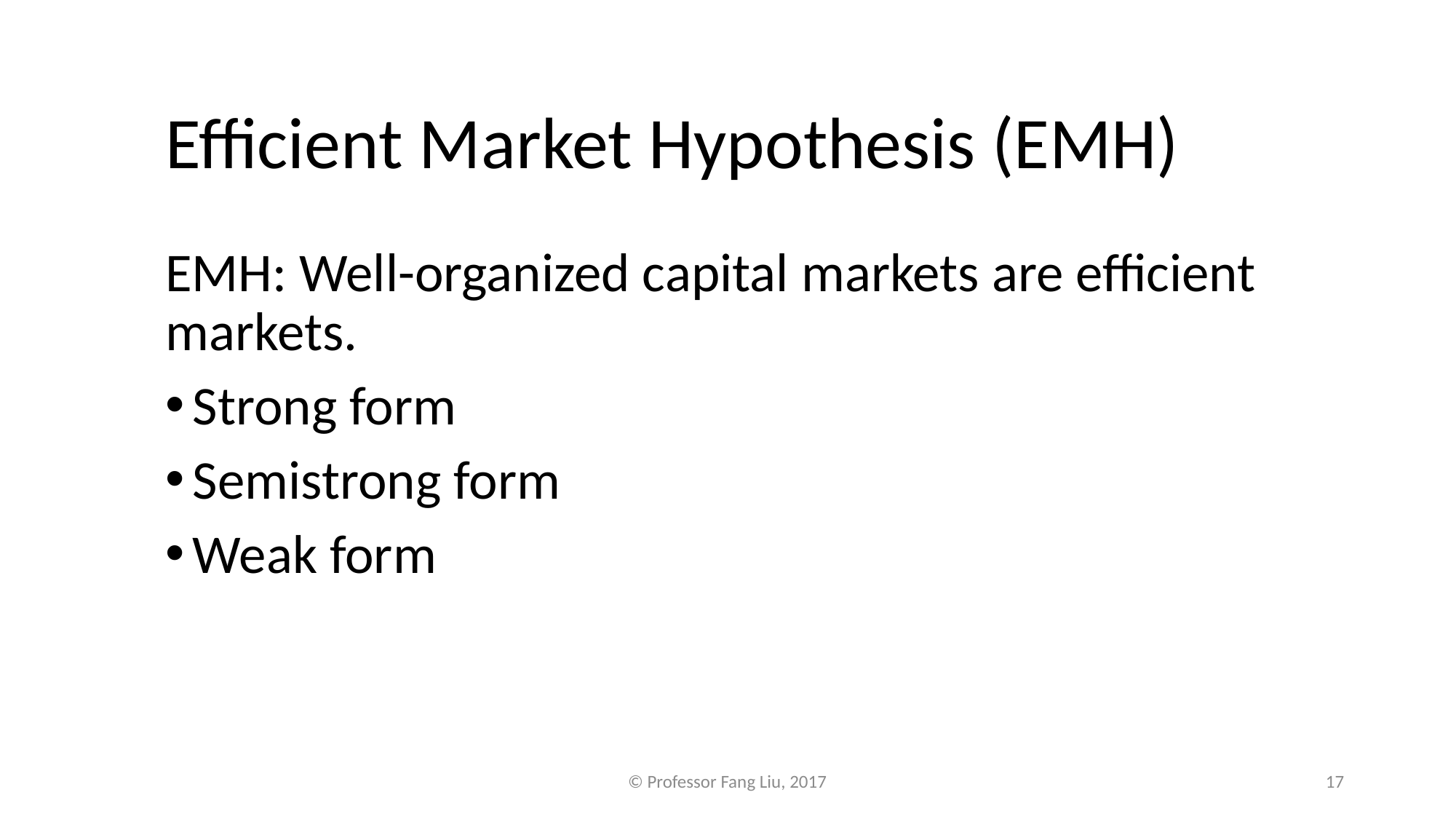

Efficient Market Hypothesis (EMH)
EMH: Well-organized capital markets are efficient markets.
Strong form
Semistrong form
Weak form
© Professor Fang Liu, 2017
17